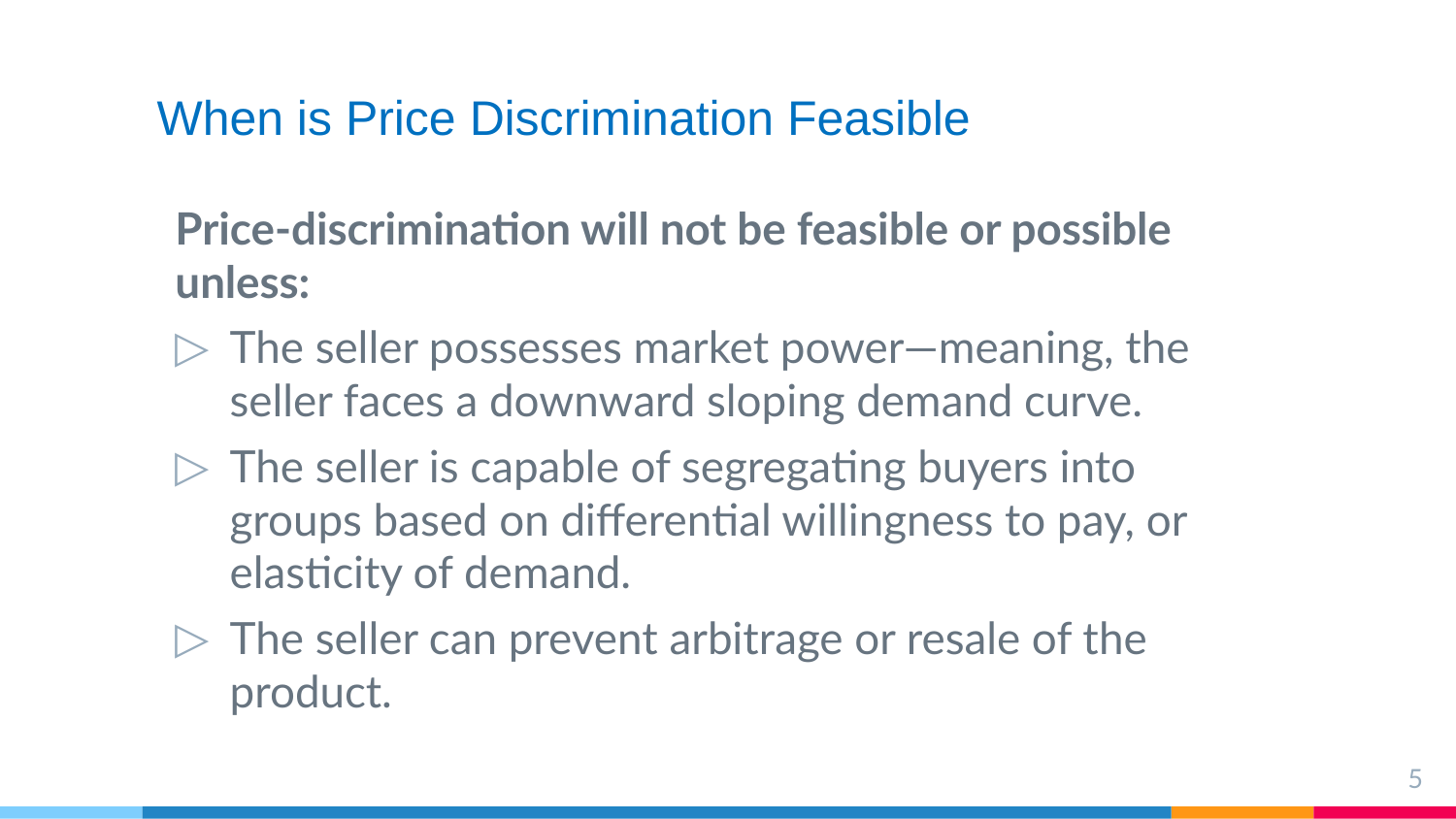

# When is Price Discrimination Feasible
Price-discrimination will not be feasible or possible unless:
The seller possesses market power—meaning, the seller faces a downward sloping demand curve.
The seller is capable of segregating buyers into groups based on differential willingness to pay, or elasticity of demand.
The seller can prevent arbitrage or resale of the product.

5